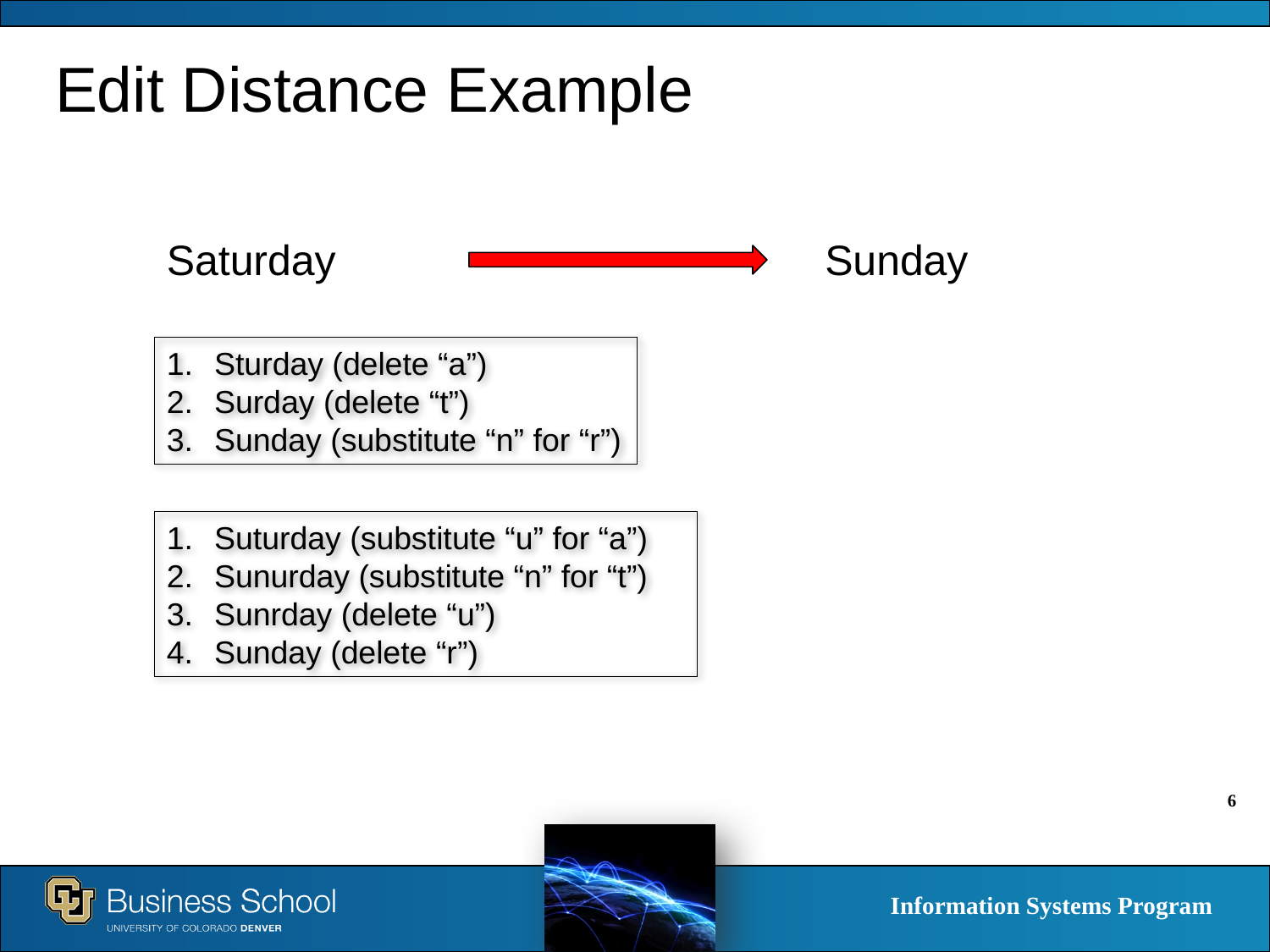

# Edit Distance Example
Sunday
Saturday

Sturday (delete “a”)
Surday (delete “t”)
Sunday (substitute “n” for “r”)
Suturday (substitute “u” for “a”)
Sunurday (substitute “n” for “t”)
Sunrday (delete “u”)
Sunday (delete “r”)